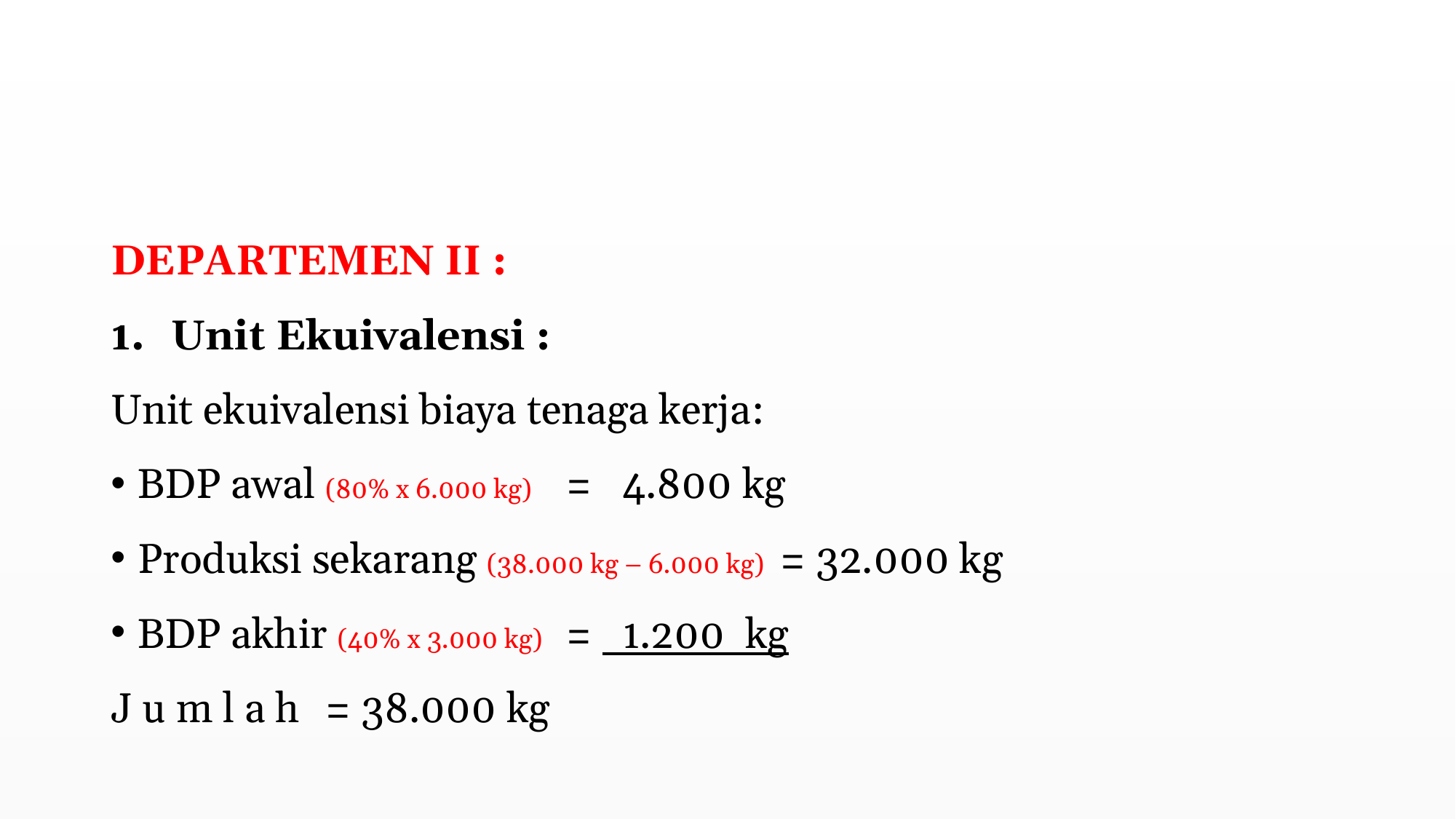

#
DEPARTEMEN II :
Unit Ekuivalensi :
Unit ekuivalensi biaya tenaga kerja:
BDP awal (80% x 6.000 kg)				=   4.800 kg
Produksi sekarang (38.000 kg – 6.000 kg) 	= 32.000 kg
BDP akhir (40% x 3.000 kg)			=   1.200  kg
J u m l a h						= 38.000 kg